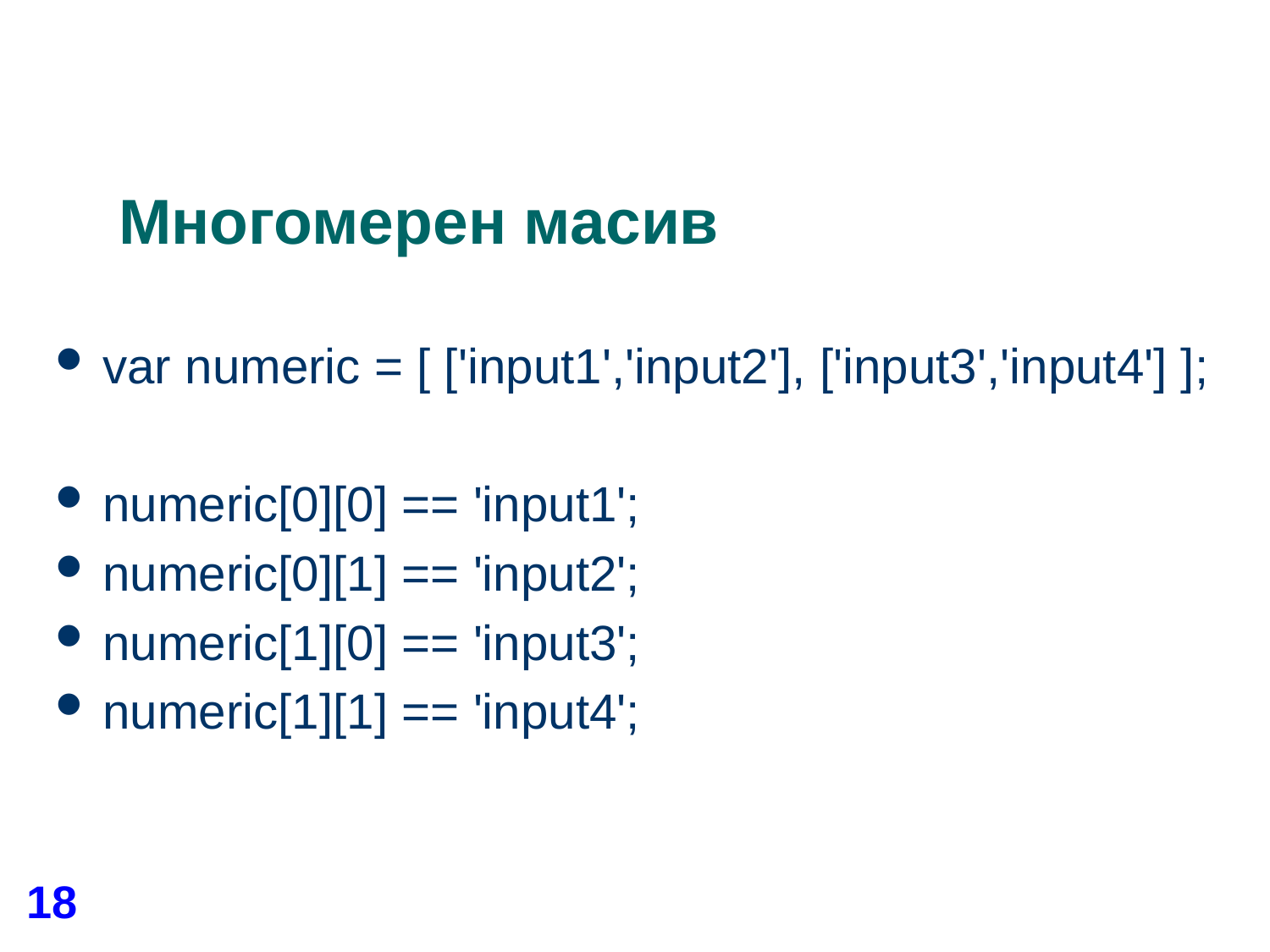

# Многомерен масив
var numeric = [ ['input1','input2'], ['input3','input4'] ];

numeric[0][0] == 'input1';
numeric[0][1] == 'input2';
numeric[1][0] == 'input3';
numeric[1][1] == 'input4';
18